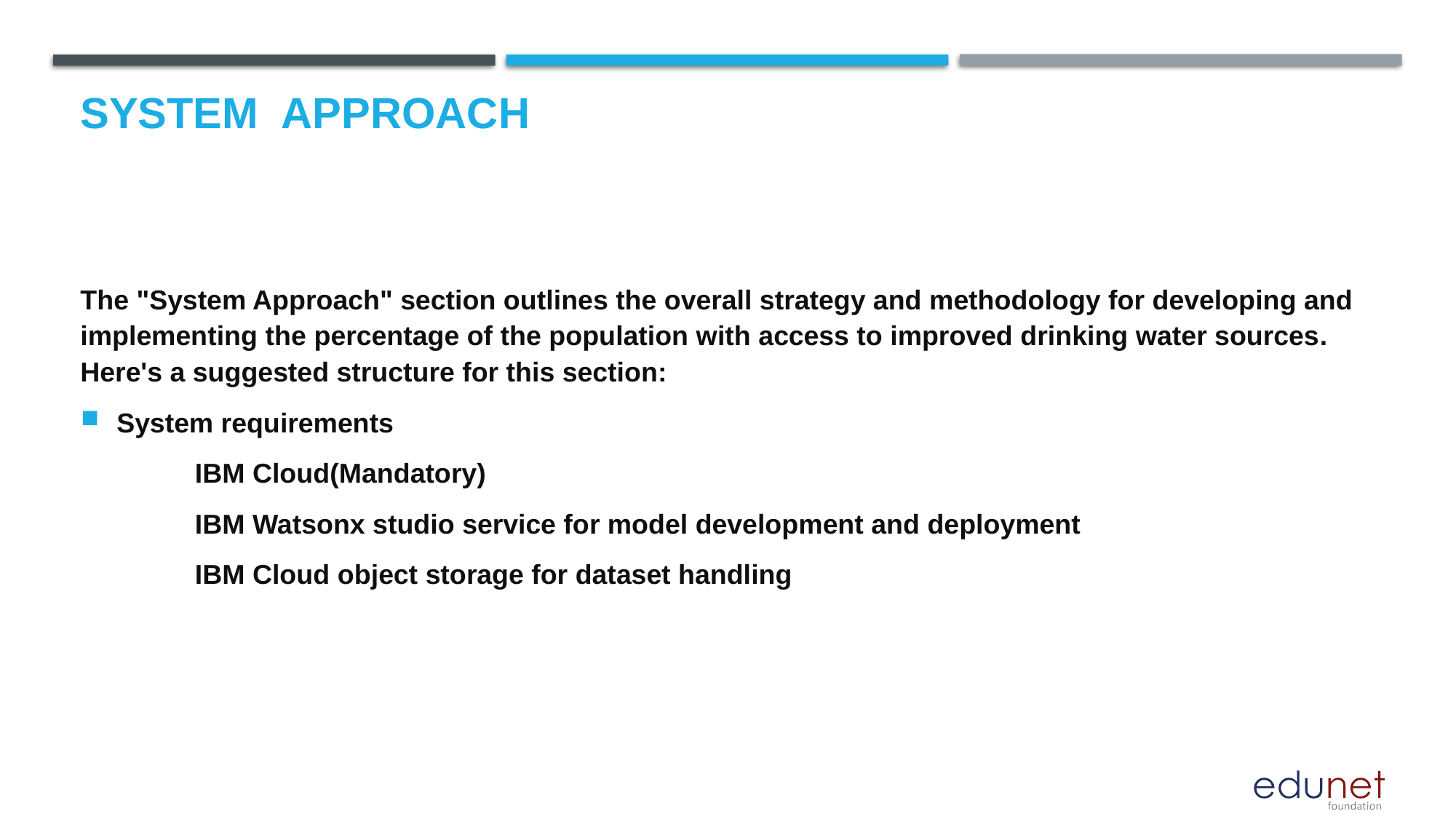

# System  Approach
The "System Approach" section outlines the overall strategy and methodology for developing and implementing the percentage of the population with access to improved drinking water sources. Here's a suggested structure for this section:
System requirements
               IBM Cloud(Mandatory)
               IBM Watsonx studio service for model development and deployment
               IBM Cloud object storage for dataset handling